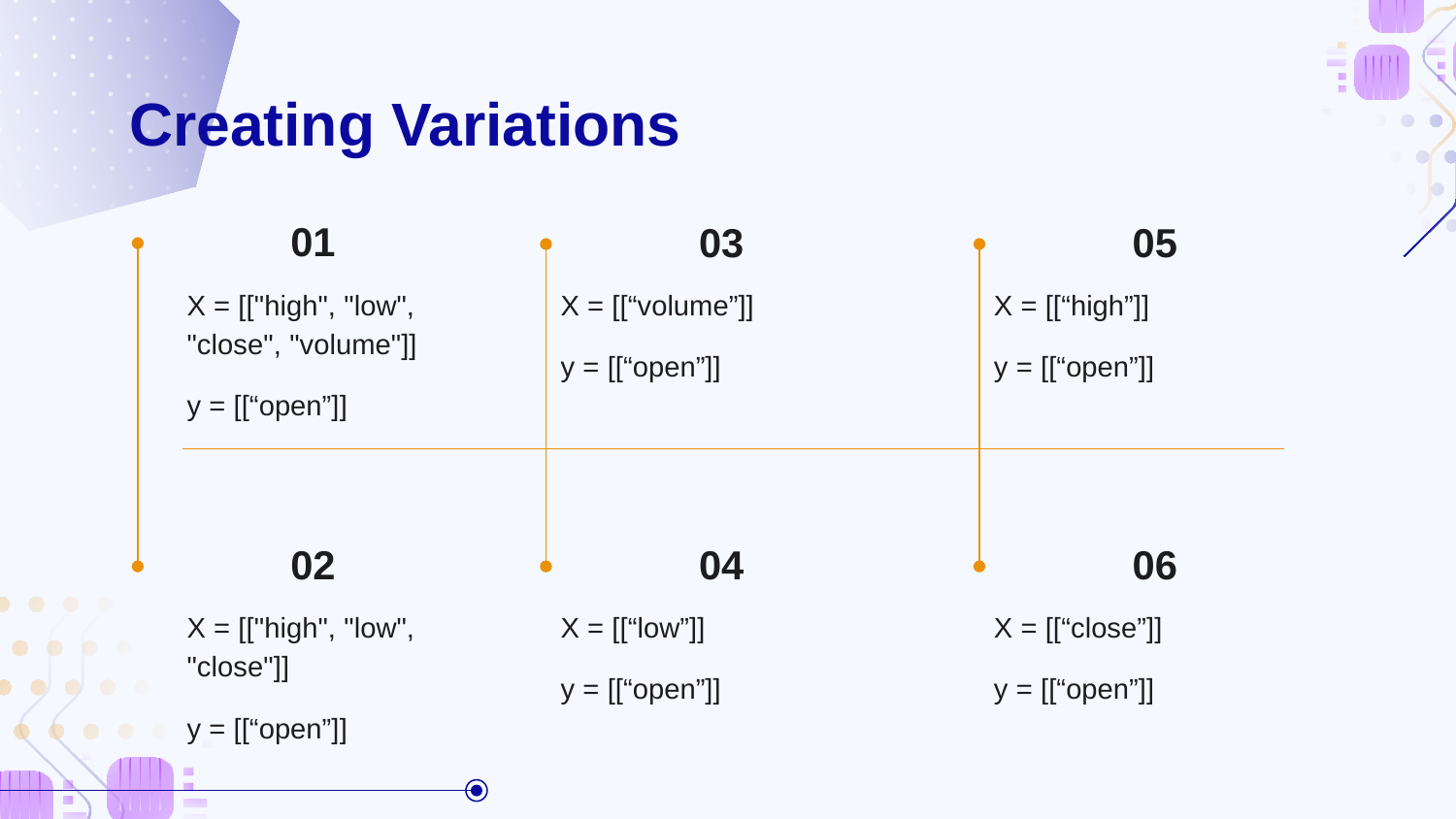

# Creating Variations
01
05
03
X = [[“high”]]

y = [[“open”]]
X = [["high", "low", "close", "volume"]]

y = [[“open”]]
X = [[“volume”]]

y = [[“open”]]
02
06
04
X = [[“close”]]

y = [[“open”]]
X = [["high", "low", "close"]]

y = [[“open”]]
X = [[“low”]]

y = [[“open”]]